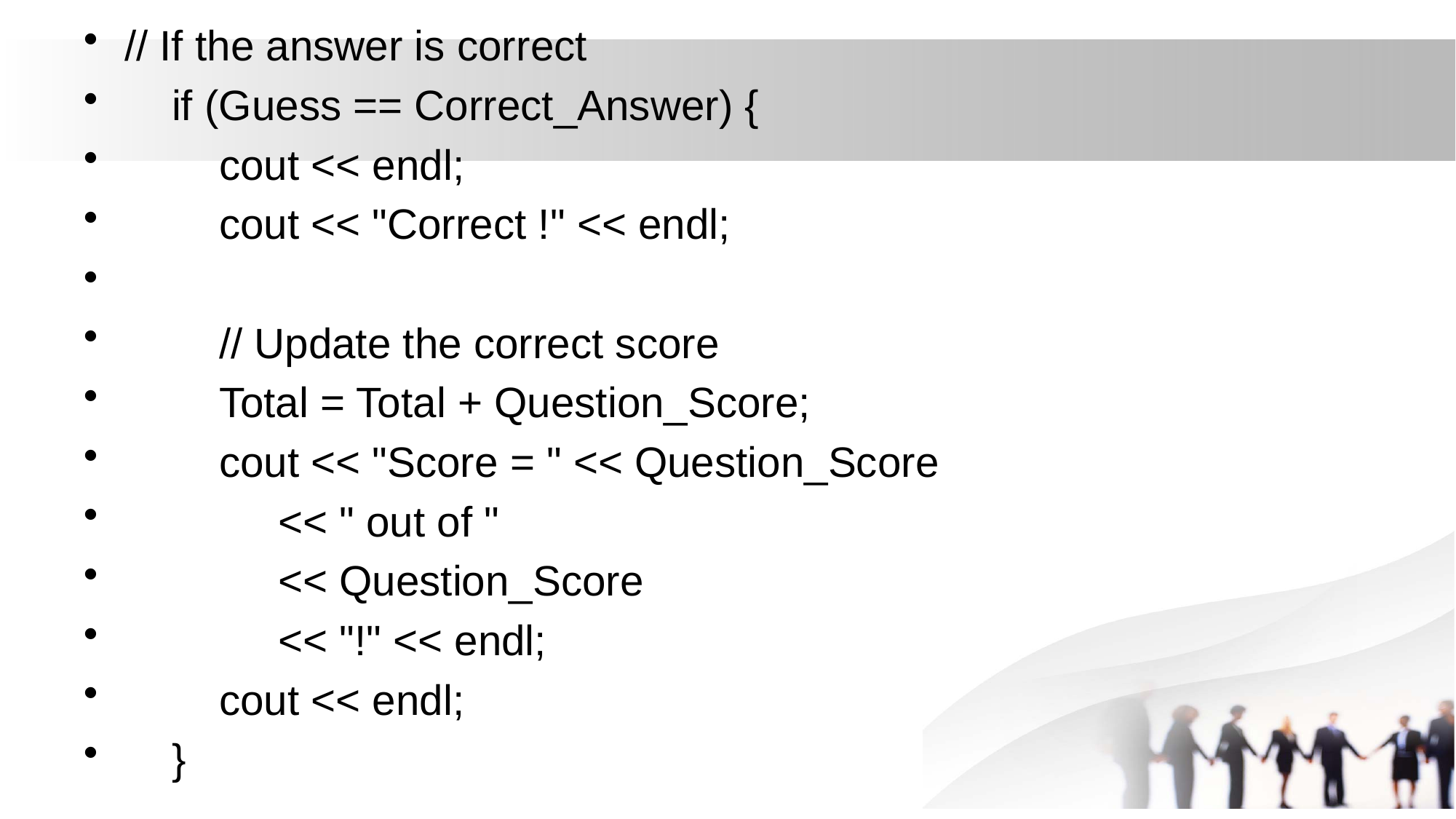

// If the answer is correct
    if (Guess == Correct_Answer) {
        cout << endl;
        cout << "Correct !" << endl;

        // Update the correct score
        Total = Total + Question_Score;
        cout << "Score = " << Question_Score
             << " out of "
             << Question_Score
             << "!" << endl;
        cout << endl;
    }